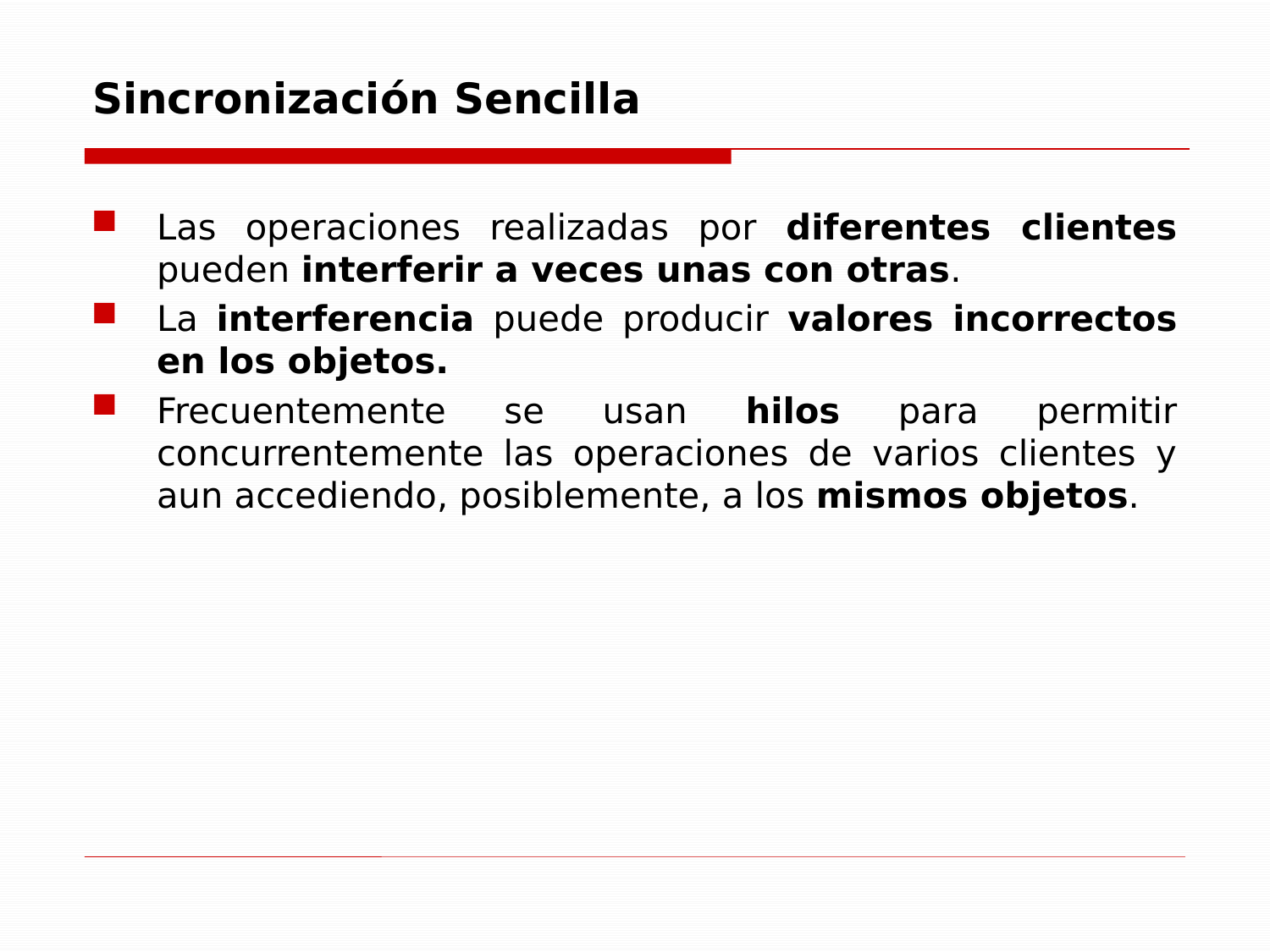

# Sincronización Sencilla
Las operaciones realizadas por diferentes clientes pueden interferir a veces unas con otras.
La interferencia puede producir valores incorrectos en los objetos.
Frecuentemente se usan hilos para permitir concurrentemente las operaciones de varios clientes y aun accediendo, posiblemente, a los mismos objetos.